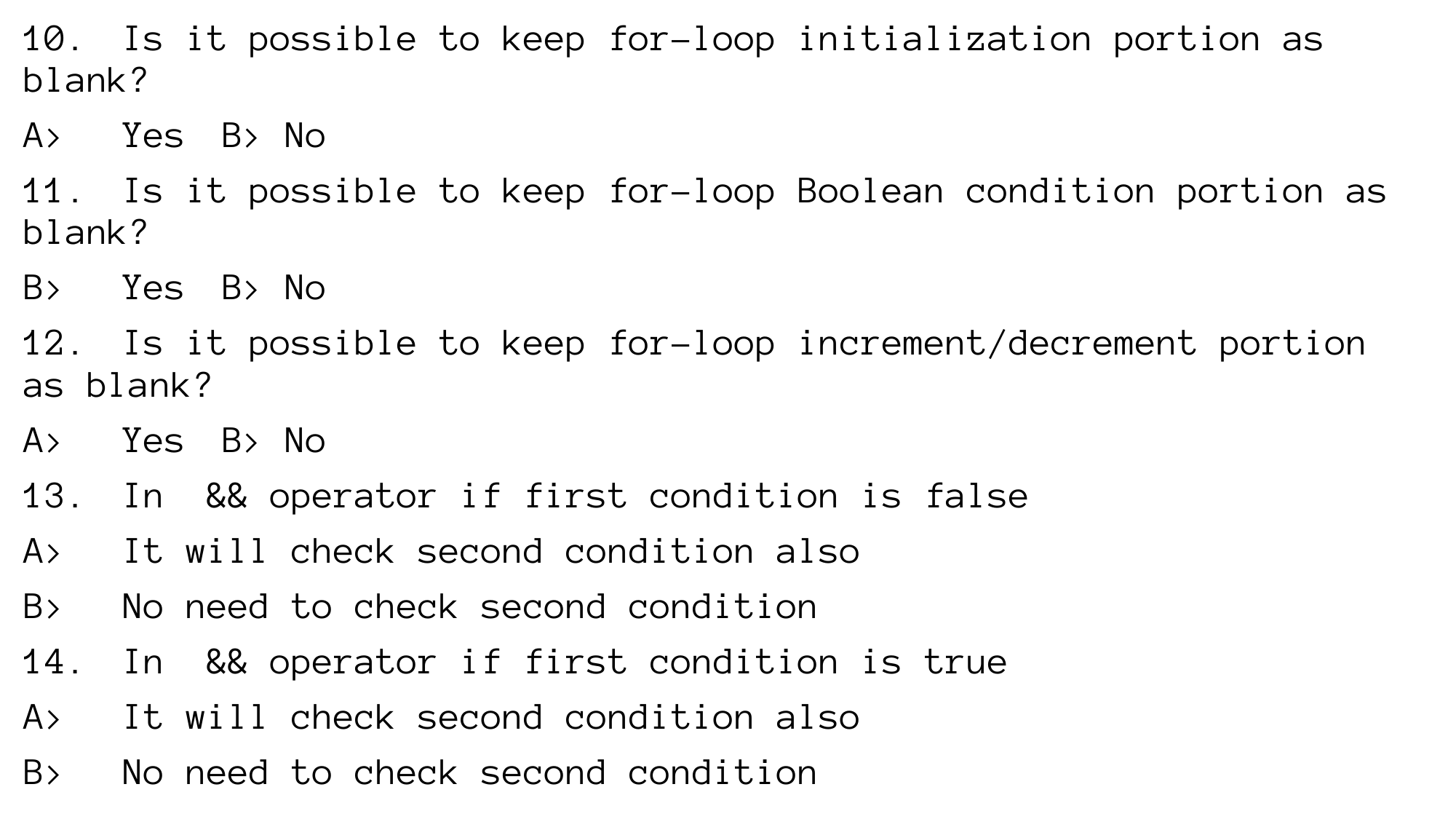

10.	Is it possible to keep for-loop initialization portion as blank?
A>	Yes						B> No
11.	Is it possible to keep for-loop Boolean condition portion as blank?
B>	Yes						B> No
12.	Is it possible to keep for-loop increment/decrement portion as blank?
A>	Yes						B> No
13.	In  && operator if first condition is false
A>	It will check second condition also
B>	No need to check second condition
14.	In  && operator if first condition is true
A>	It will check second condition also
B>	No need to check second condition